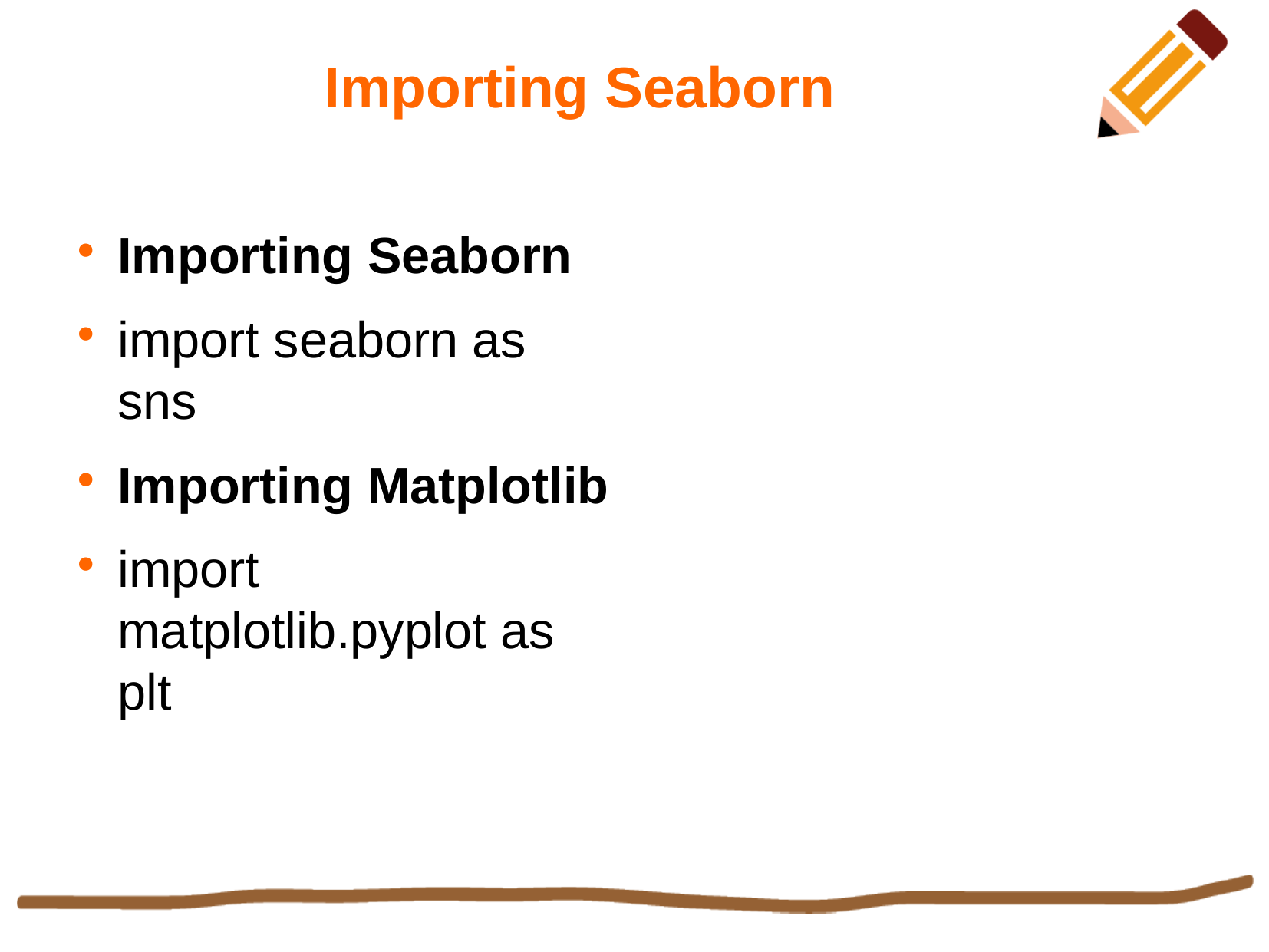

Importing Seaborn
Importing Seaborn
import seaborn as sns
Importing Matplotlib
import matplotlib.pyplot as plt